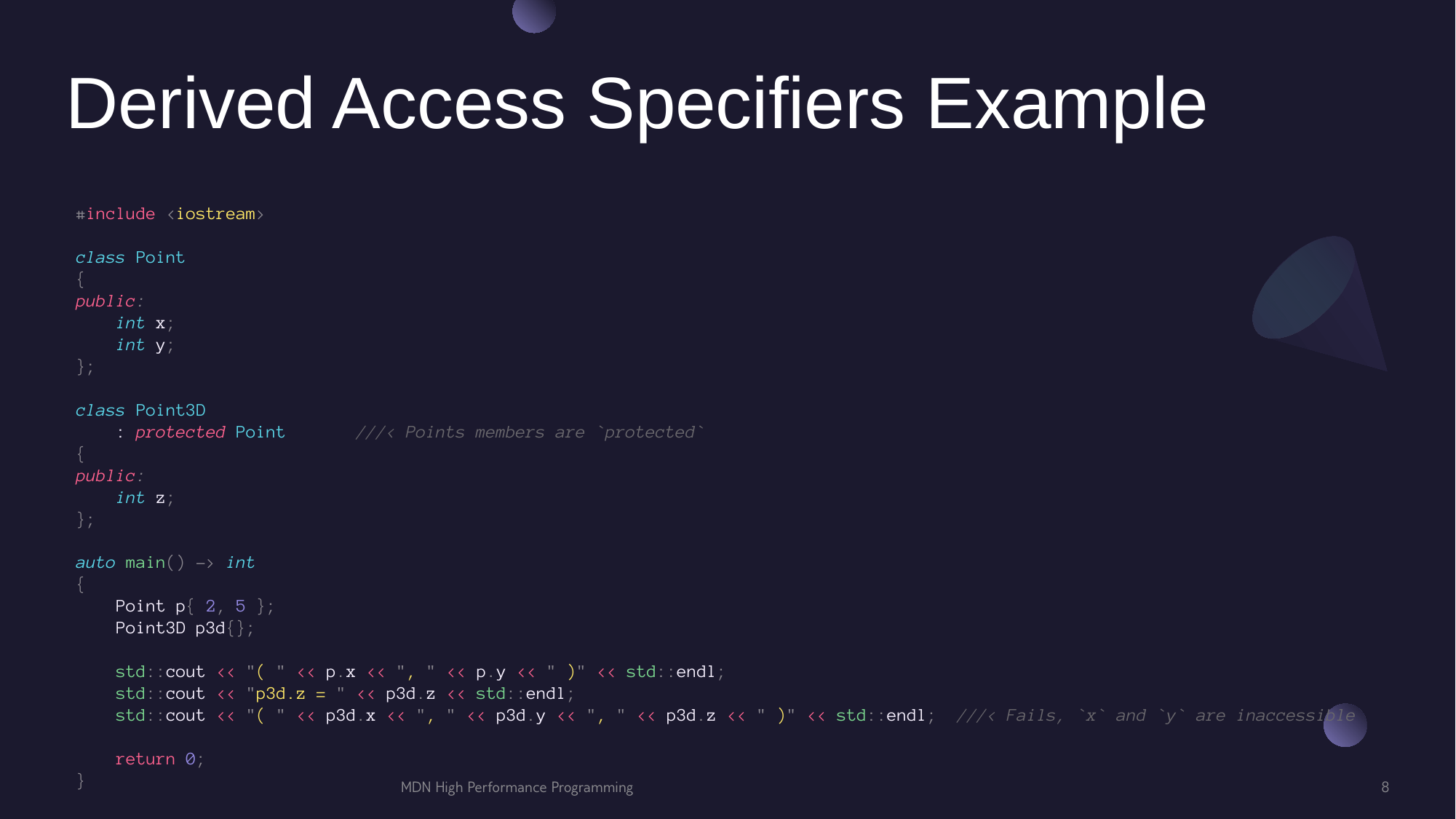

# Derived Access Specifiers Example
#include <iostream>
class Point
{
public:
    int x;
    int y;
};
class Point3D
    : protected Point       ///< Points members are `protected`
{
public:
    int z;
};
auto main() -> int
{
    Point p{ 2, 5 };
    Point3D p3d{};
    std::cout << "( " << p.x << ", " << p.y << " )" << std::endl;
    std::cout << "p3d.z = " << p3d.z << std::endl;
    std::cout << "( " << p3d.x << ", " << p3d.y << ", " << p3d.z << " )" << std::endl;  ///< Fails, `x` and `y` are inaccessible
    return 0;
}

MDN High Performance Programming
8